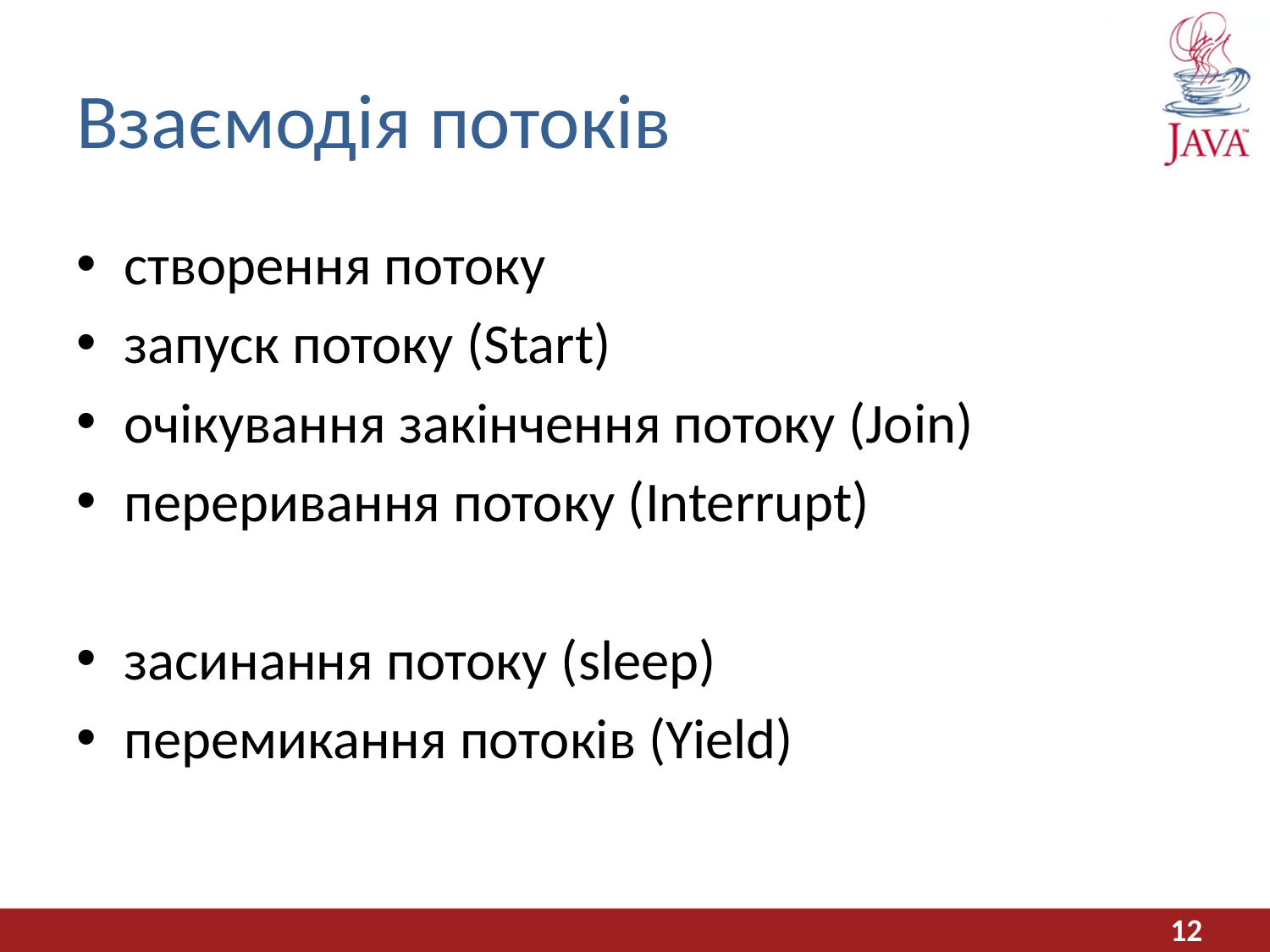

# Взаємодія потоків
створення потоку
запуск потоку (Start)
очікування закінчення потоку (Join)
переривання потоку (Interrupt)

засинання потоку (sleep)
перемикання потоків (Yield)